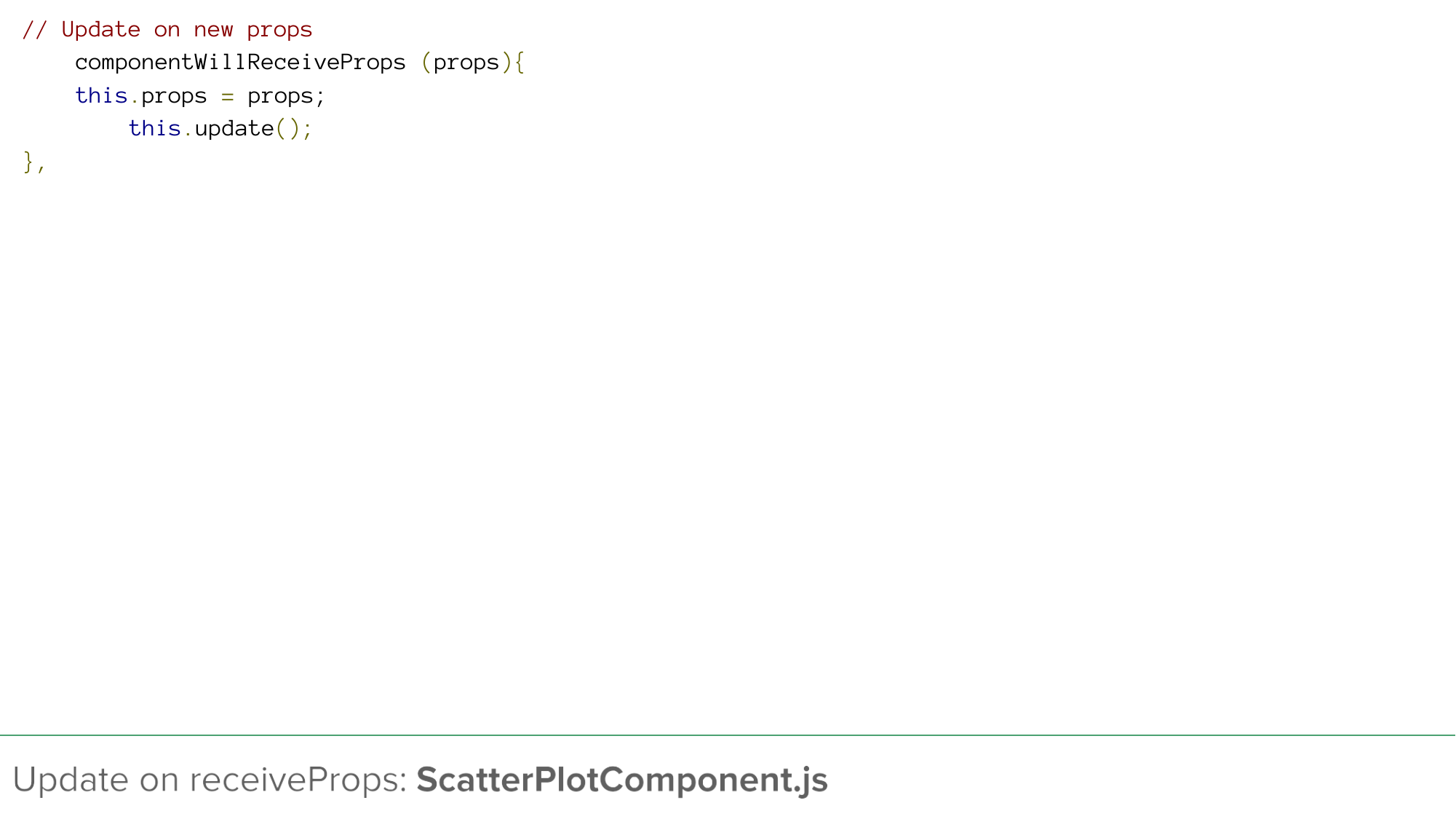

// Update on new props  componentWillReceiveProps (props){
this.props = props;  this.update();
},